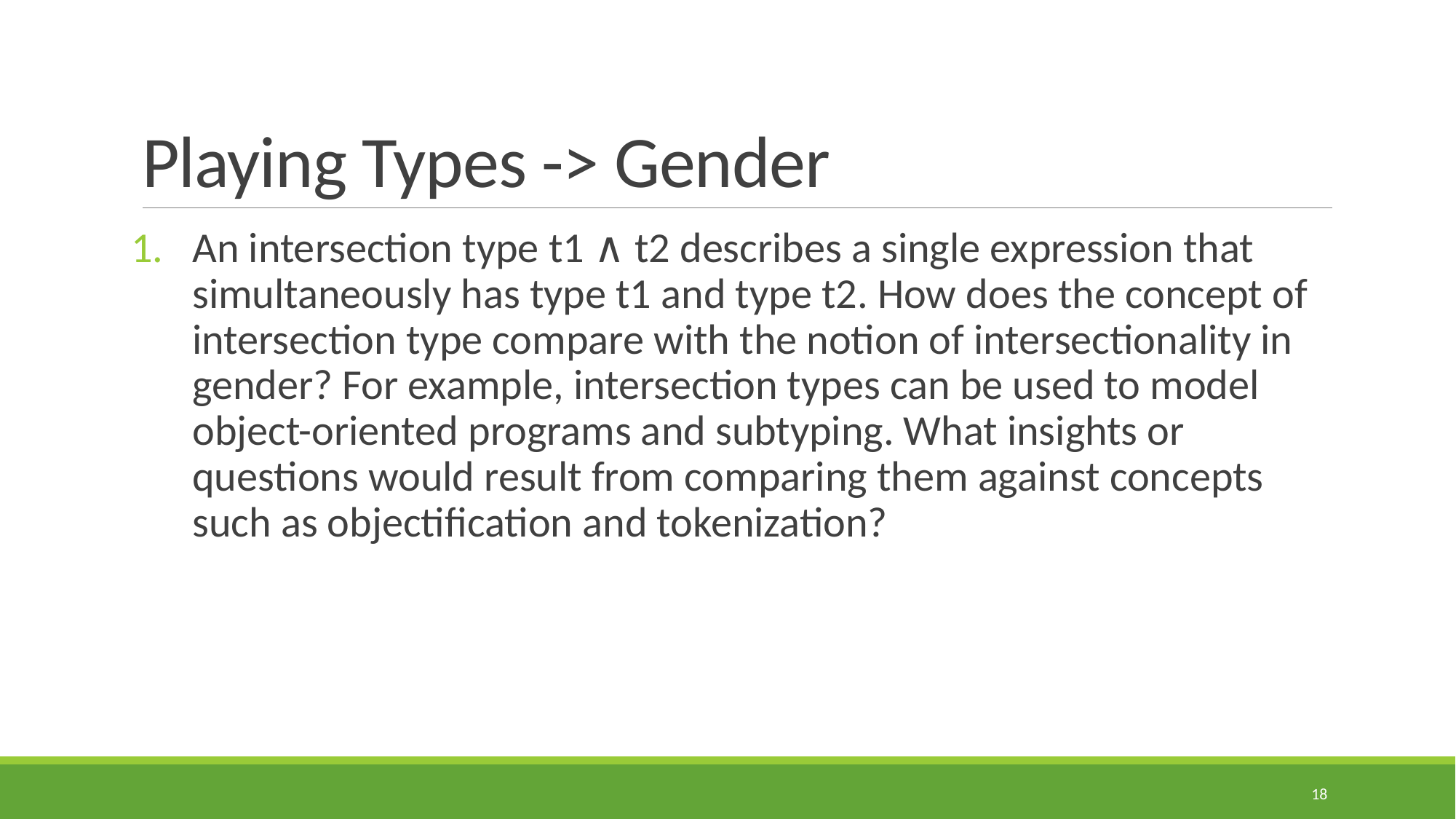

# Playing Types -> Gender
An intersection type t1 ∧ t2 describes a single expression that simultaneously has type t1 and type t2. How does the concept of intersection type compare with the notion of intersectionality in gender? For example, intersection types can be used to model object-oriented programs and subtyping. What insights or questions would result from comparing them against concepts such as objectification and tokenization?

18